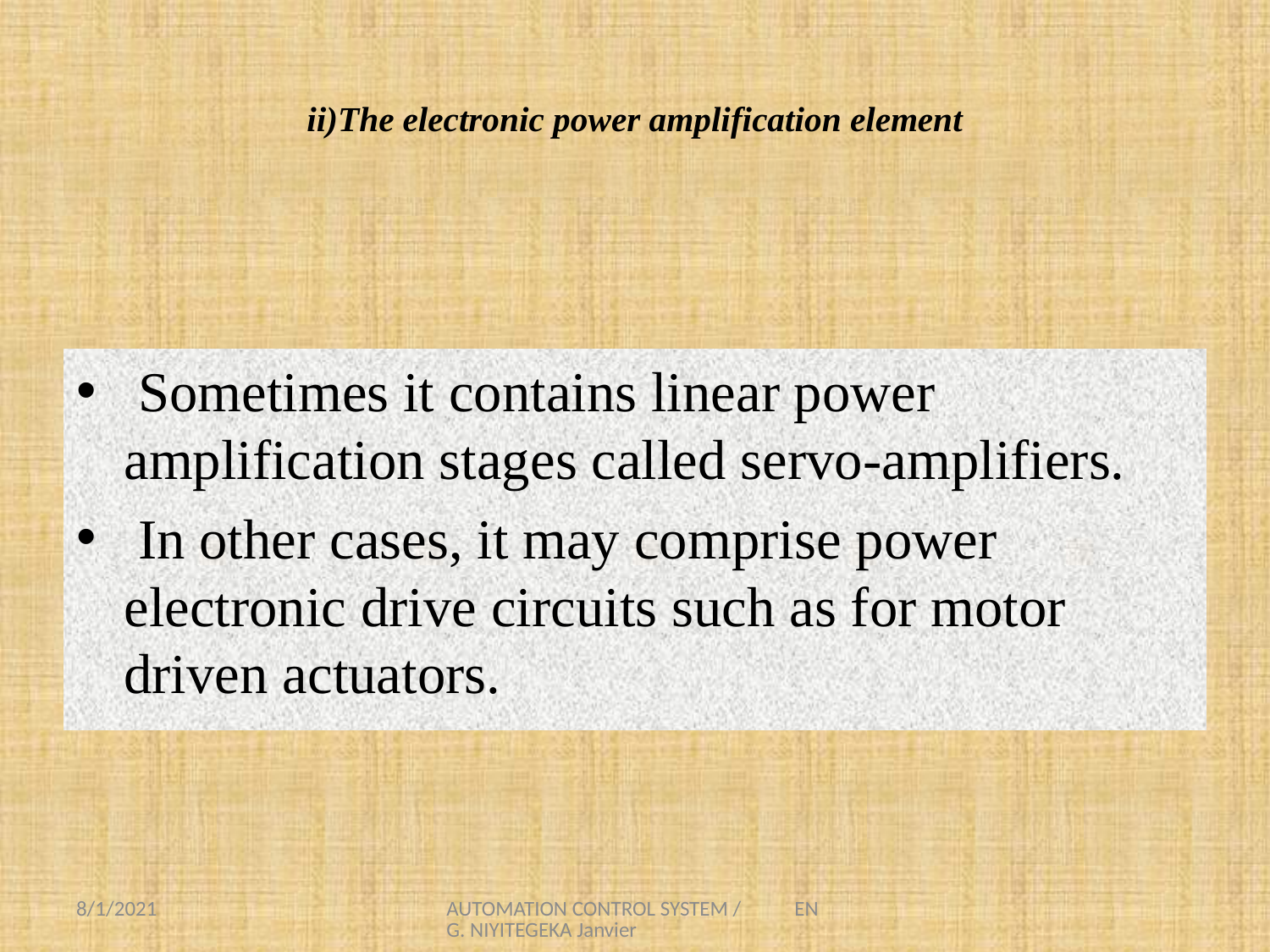

# ii)The electronic power amplification element
 Sometimes it contains linear power amplification stages called servo-amplifiers.
 In other cases, it may comprise power electronic drive circuits such as for motor driven actuators.

8/1/2021
AUTOMATION CONTROL SYSTEM /           ENG. NIYITEGEKA Janvier